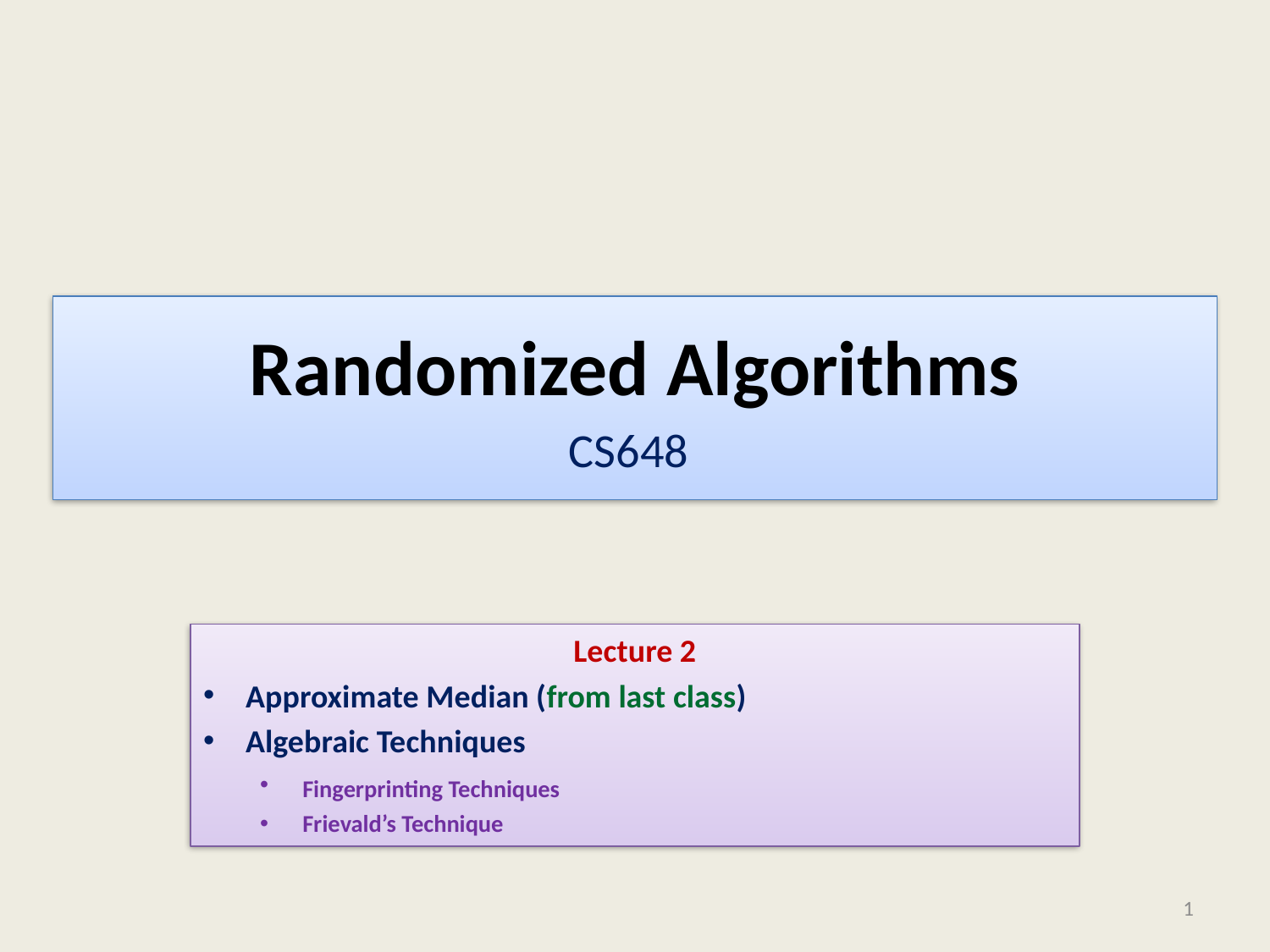

# Randomized Algorithms CS648
Lecture 2
Approximate Median (from last class)
Algebraic Techniques
Fingerprinting Techniques
Frievald’s Technique
1